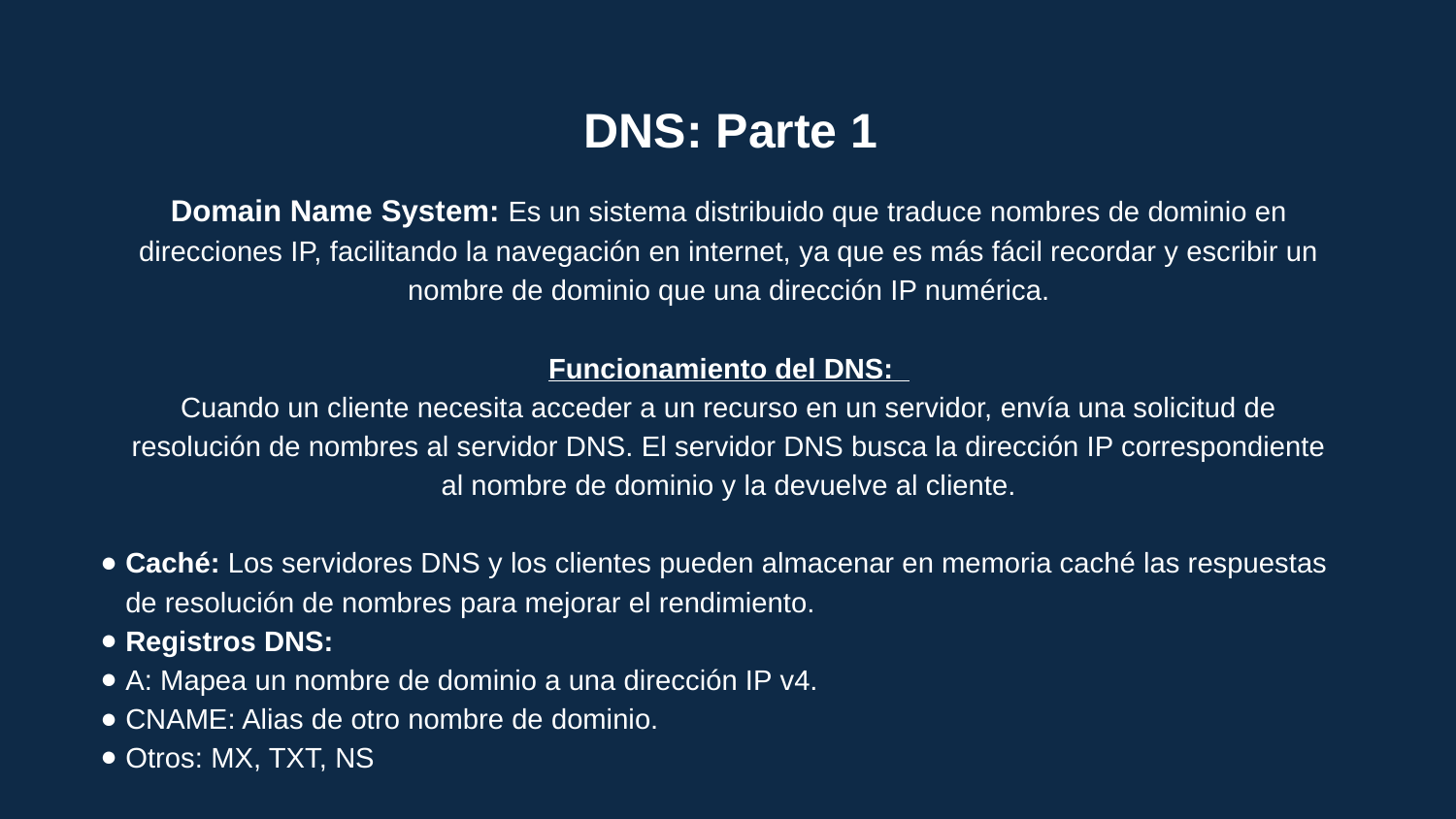

# DNS: Parte 1
Domain Name System: Es un sistema distribuido que traduce nombres de dominio en direcciones IP, facilitando la navegación en internet, ya que es más fácil recordar y escribir un nombre de dominio que una dirección IP numérica.

Funcionamiento del DNS:
Cuando un cliente necesita acceder a un recurso en un servidor, envía una solicitud de resolución de nombres al servidor DNS. El servidor DNS busca la dirección IP correspondiente al nombre de dominio y la devuelve al cliente.

Caché: Los servidores DNS y los clientes pueden almacenar en memoria caché las respuestas de resolución de nombres para mejorar el rendimiento.
Registros DNS:
A: Mapea un nombre de dominio a una dirección IP v4.
CNAME: Alias de otro nombre de dominio.
Otros: MX, TXT, NS